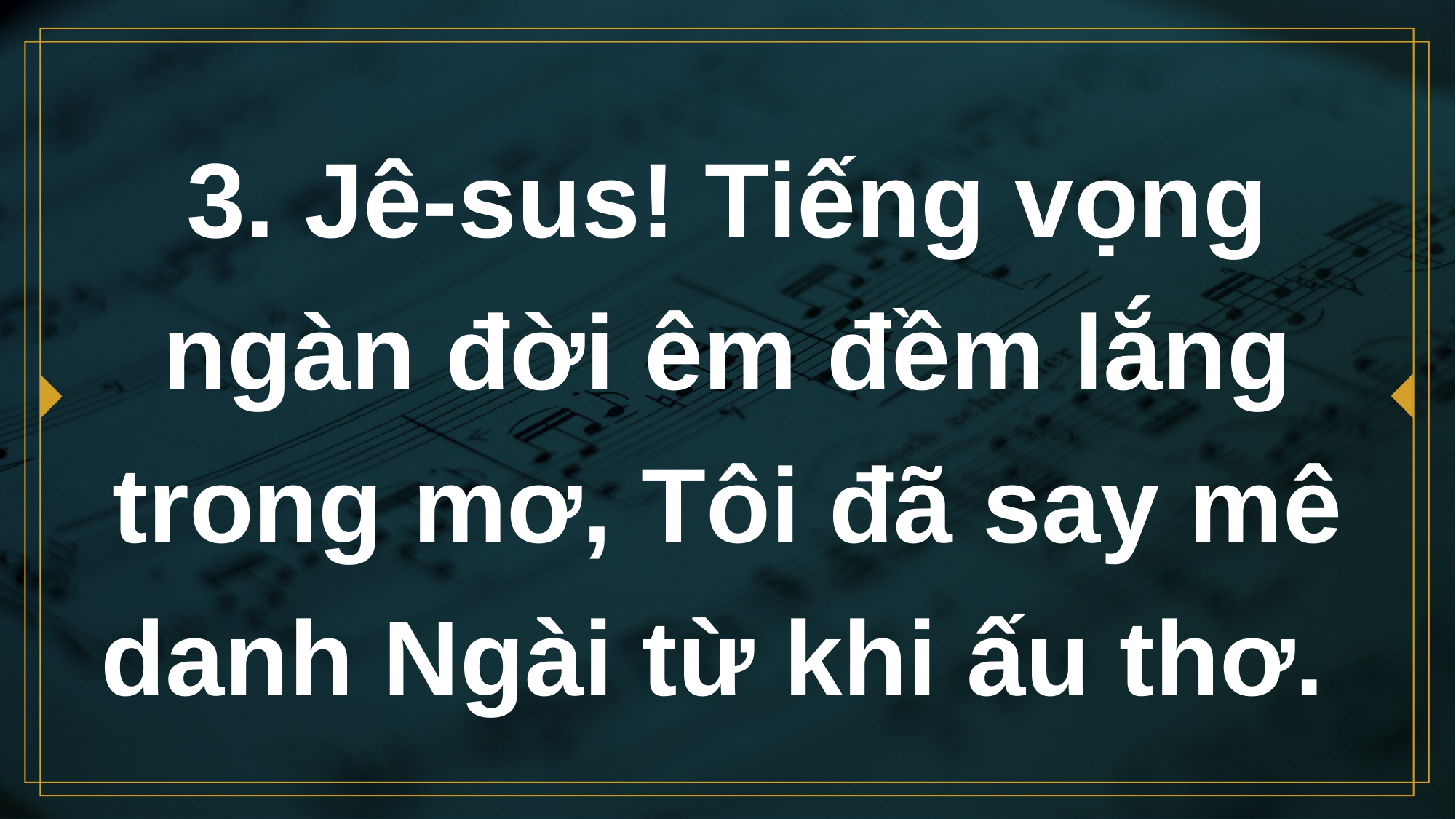

# 3. Jê-sus! Tiếng vọng ngàn đời êm đềm lắng trong mơ, Tôi đã say mê danh Ngài từ khi ấu thơ.